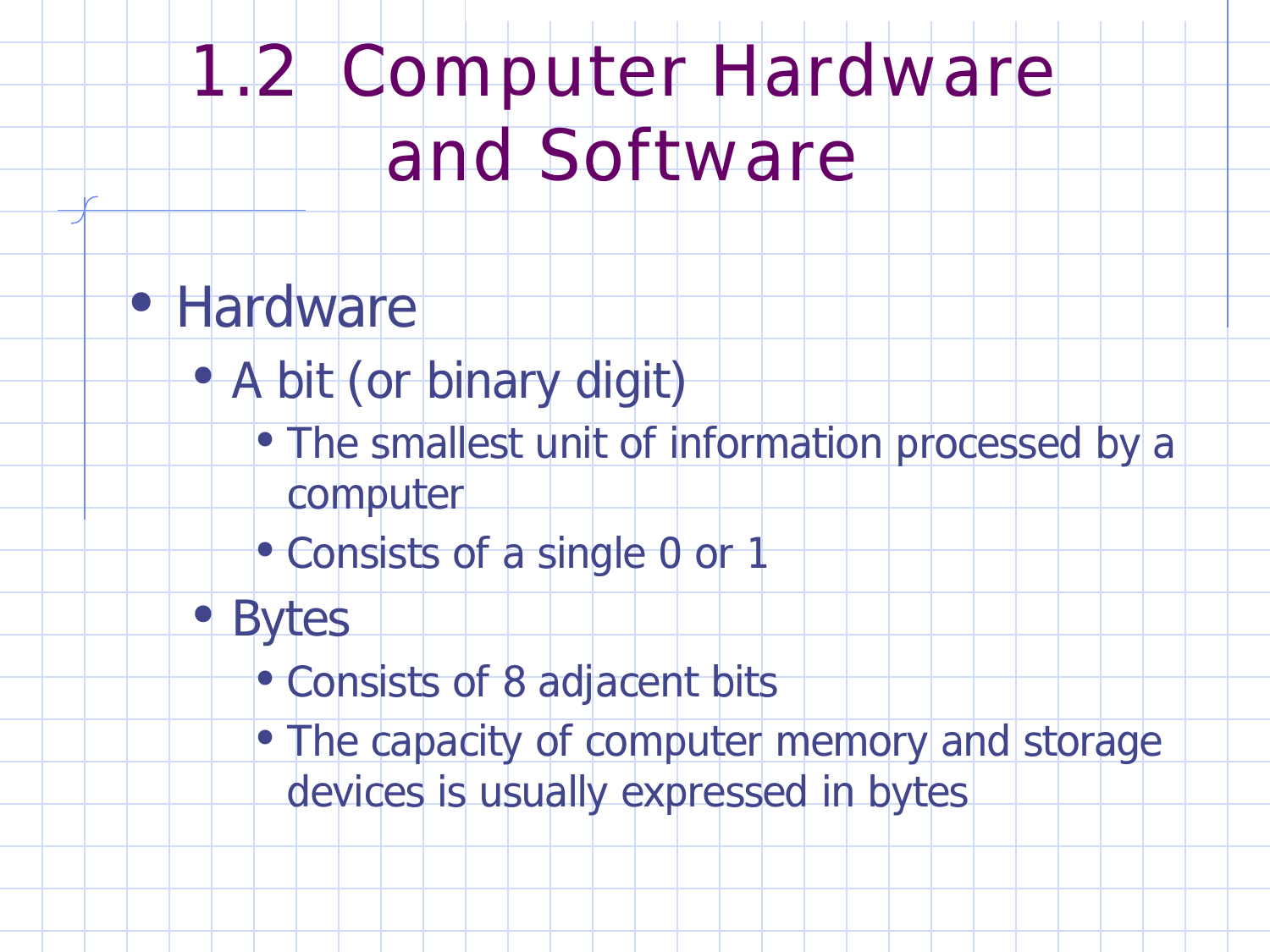

# 1.2  Computer Hardware and Software
Hardware
A bit (or binary digit)
The smallest unit of information processed by a computer
Consists of a single 0 or 1
Bytes
Consists of 8 adjacent bits
The capacity of computer memory and storage devices is usually expressed in bytes